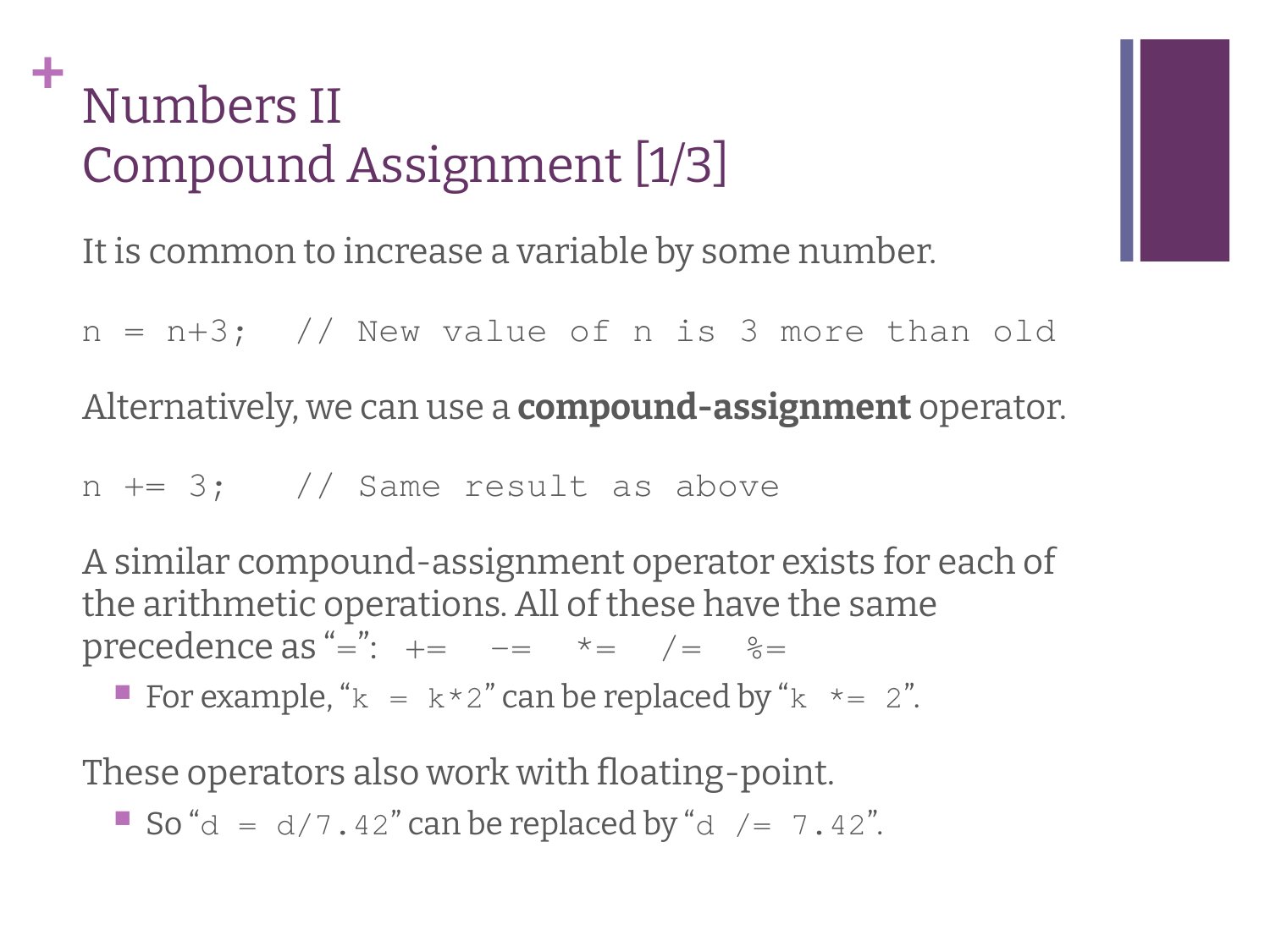

# Numbers II Compound Assignment [1/3]
It is common to increase a variable by some number.
n = n+3;  // New value of n is 3 more than old
Alternatively, we can use a compound-assignment operator.
n += 3;   // Same result as above
A similar compound-assignment operator exists for each of the arithmetic operations. All of these have the same precedence as “=”:  +=  -=  *=  /=  %=
For example, “k = k*2” can be replaced by “k *= 2”.
These operators also work with floating-point.
So “d = d/7.42” can be replaced by “d /= 7.42”.